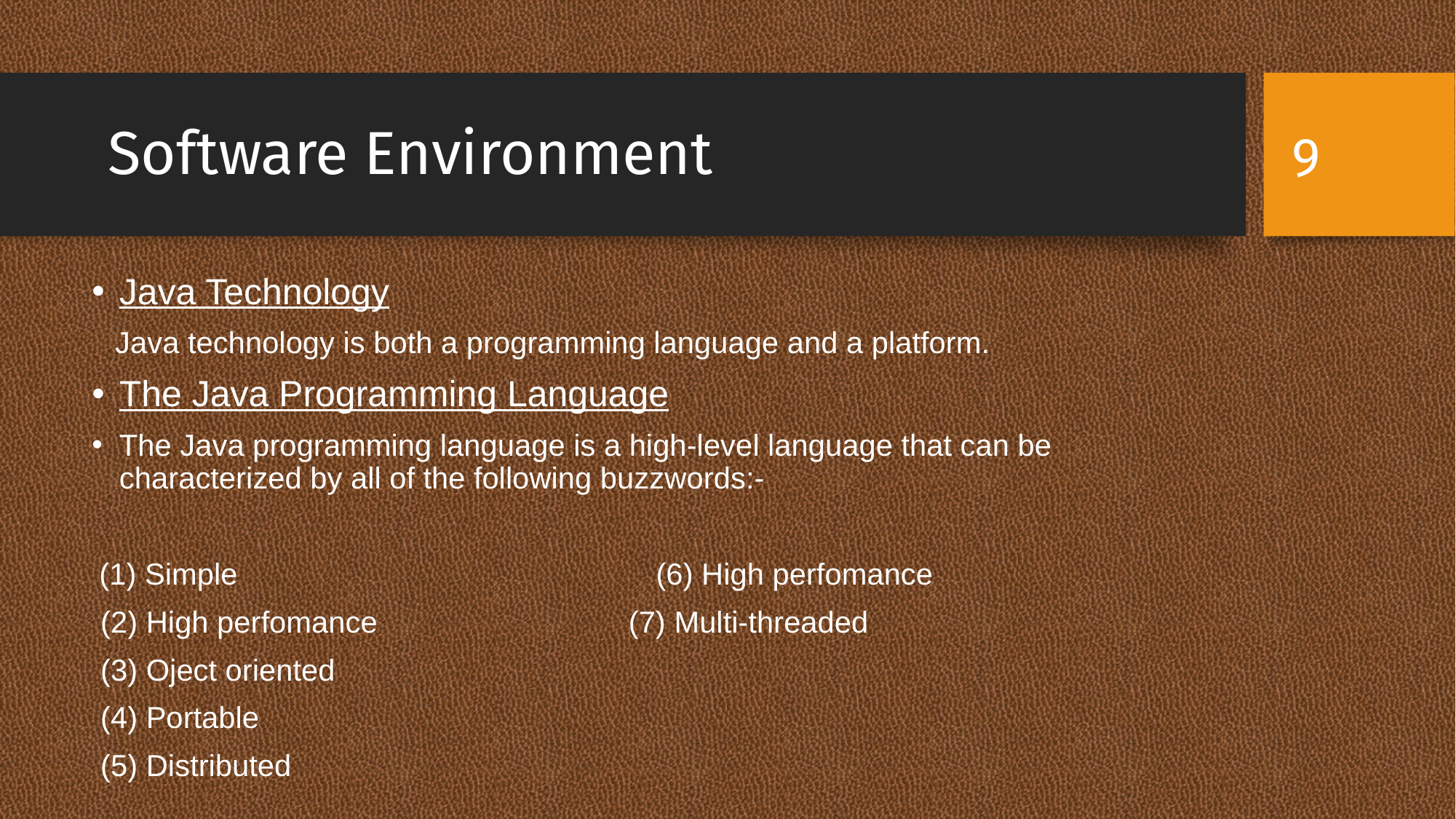

9
# Software Environment
Java Technology
   Java technology is both a programming language and a platform.
The Java Programming Language
The Java programming language is a high-level language that can be characterized by all of the following buzzwords:-

 (1) Simple                                                  (6) High perfomance
 (2) High perfomance                              (7) Multi-threaded
 (3) Oject oriented
 (4) Portable
 (5) Distributed